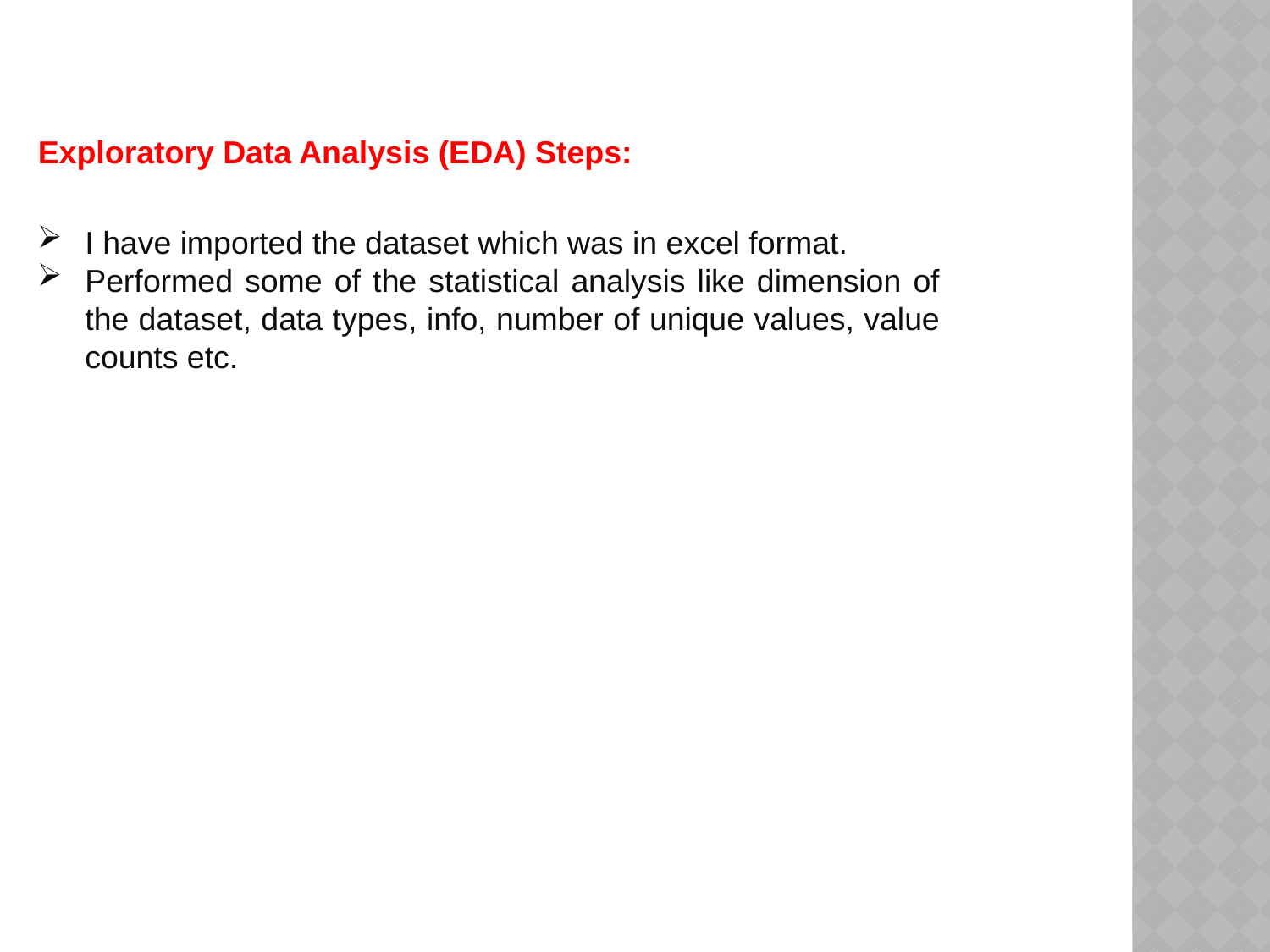

Exploratory Data Analysis (EDA) Steps:
I have imported the dataset which was in excel format.
Performed some of the statistical analysis like dimension of the dataset, data types, info, number of unique values, value counts etc.